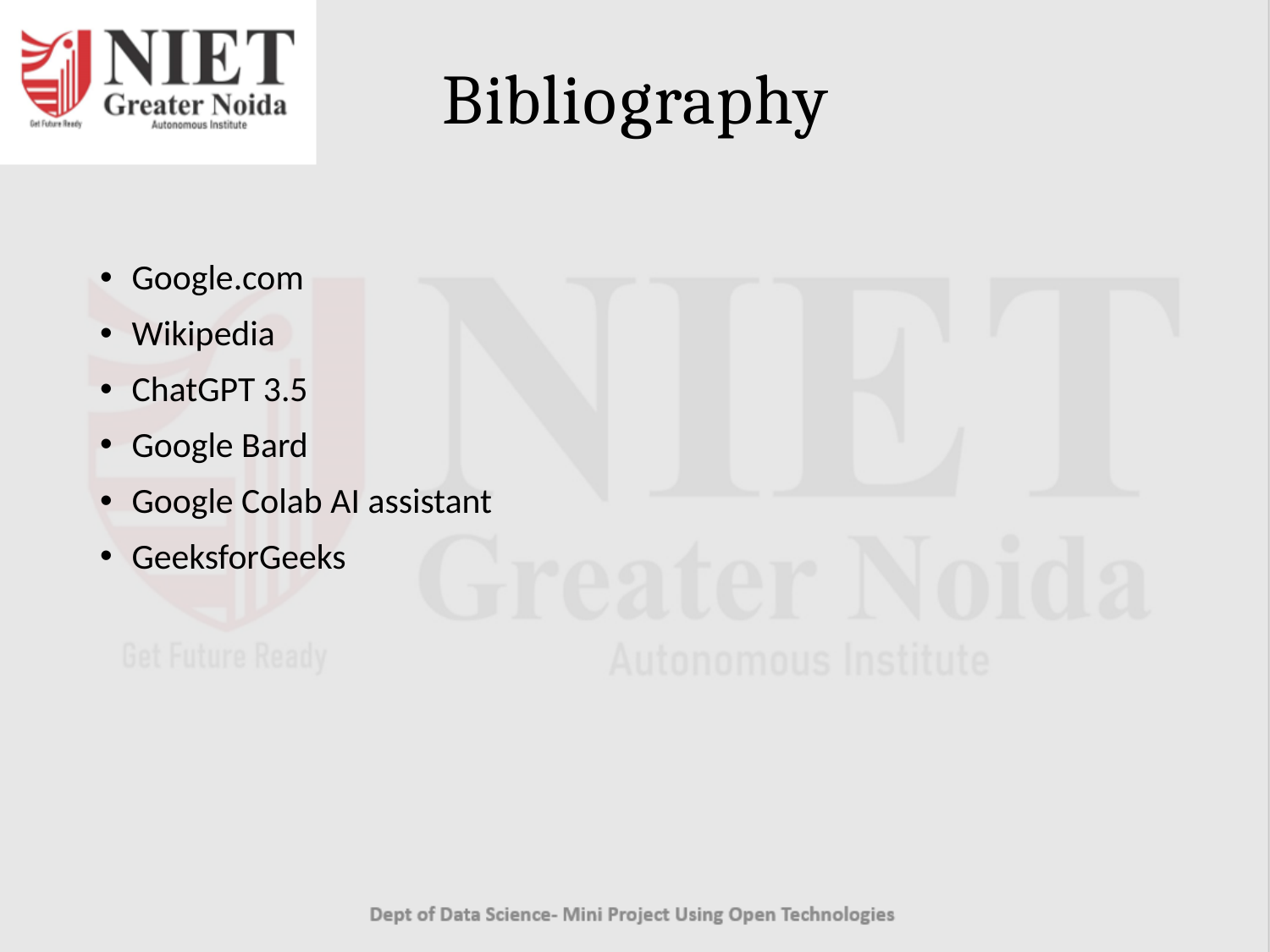

# Bibliography

Google.com
Wikipedia
ChatGPT 3.5
Google Bard
Google Colab AI assistant
GeeksforGeeks